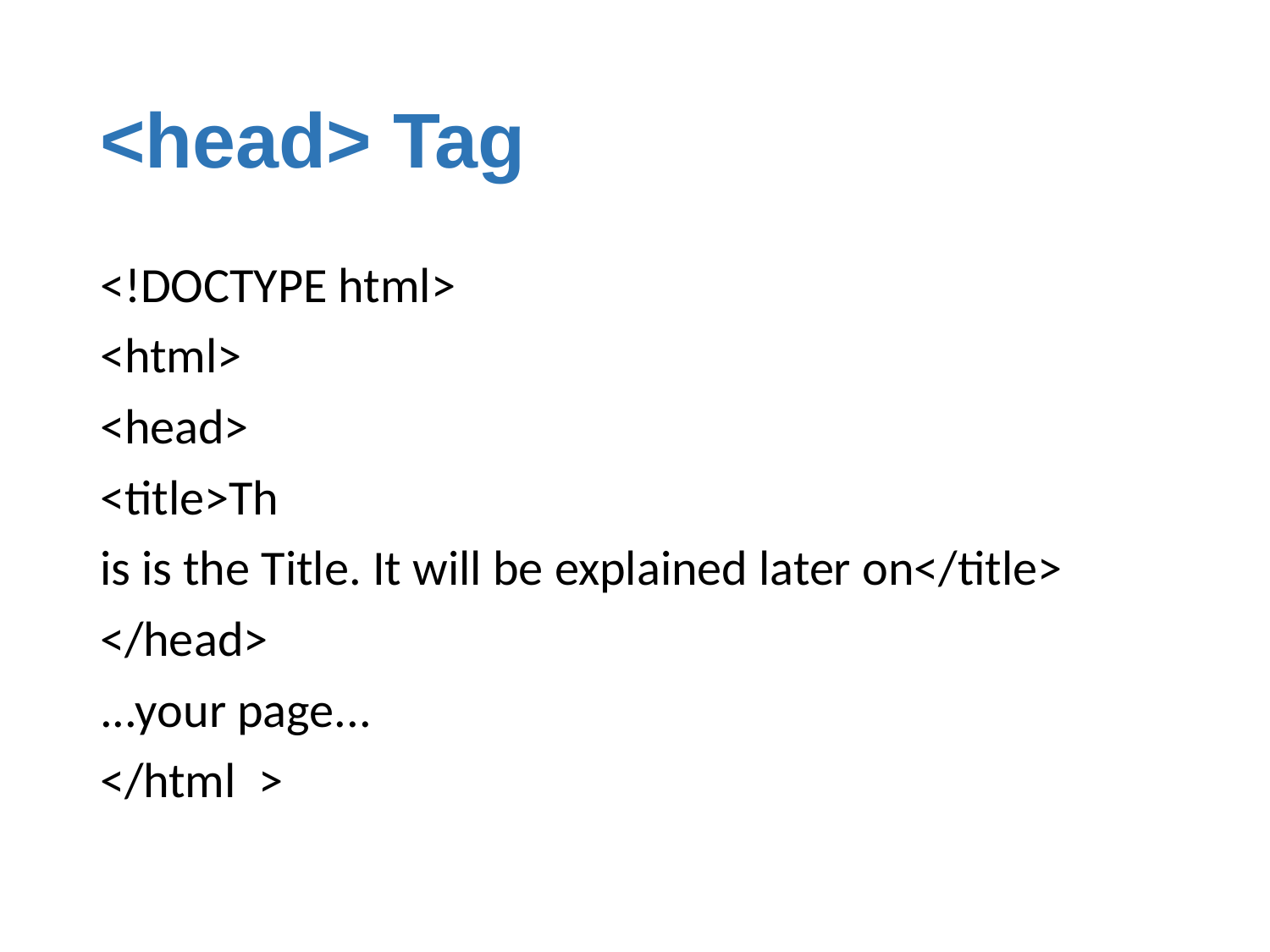

# <head> Tag
<!DOCTYPE html>
<html>
<head>
<title>Th
is is the Title. It will be explained later on</title>
</head>
...your page...
</html  >